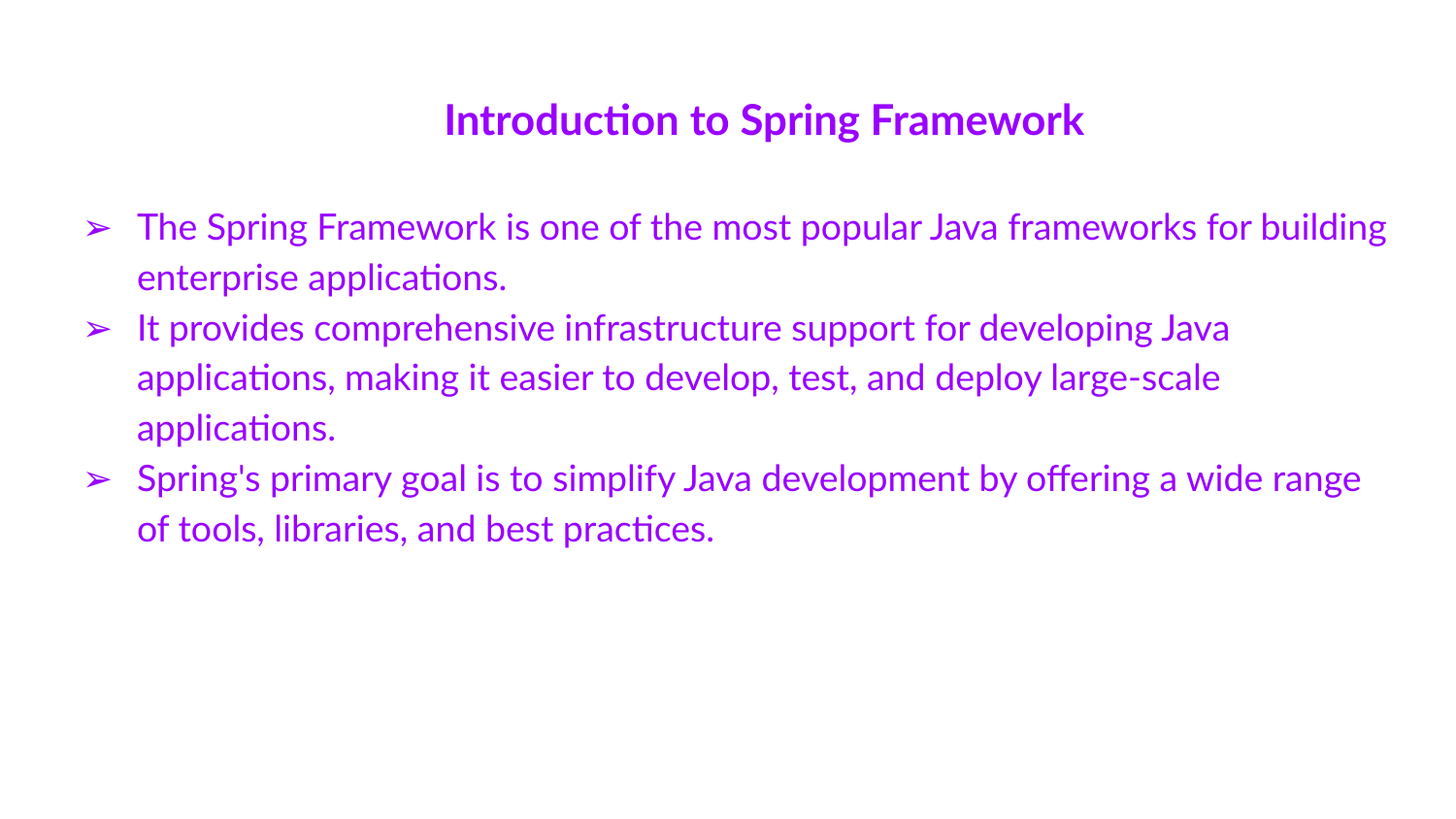

# Introduction to Spring Framework
The Spring Framework is one of the most popular Java frameworks for building enterprise applications.
It provides comprehensive infrastructure support for developing Java applications, making it easier to develop, test, and deploy large-scale applications.
Spring's primary goal is to simplify Java development by offering a wide range of tools, libraries, and best practices.